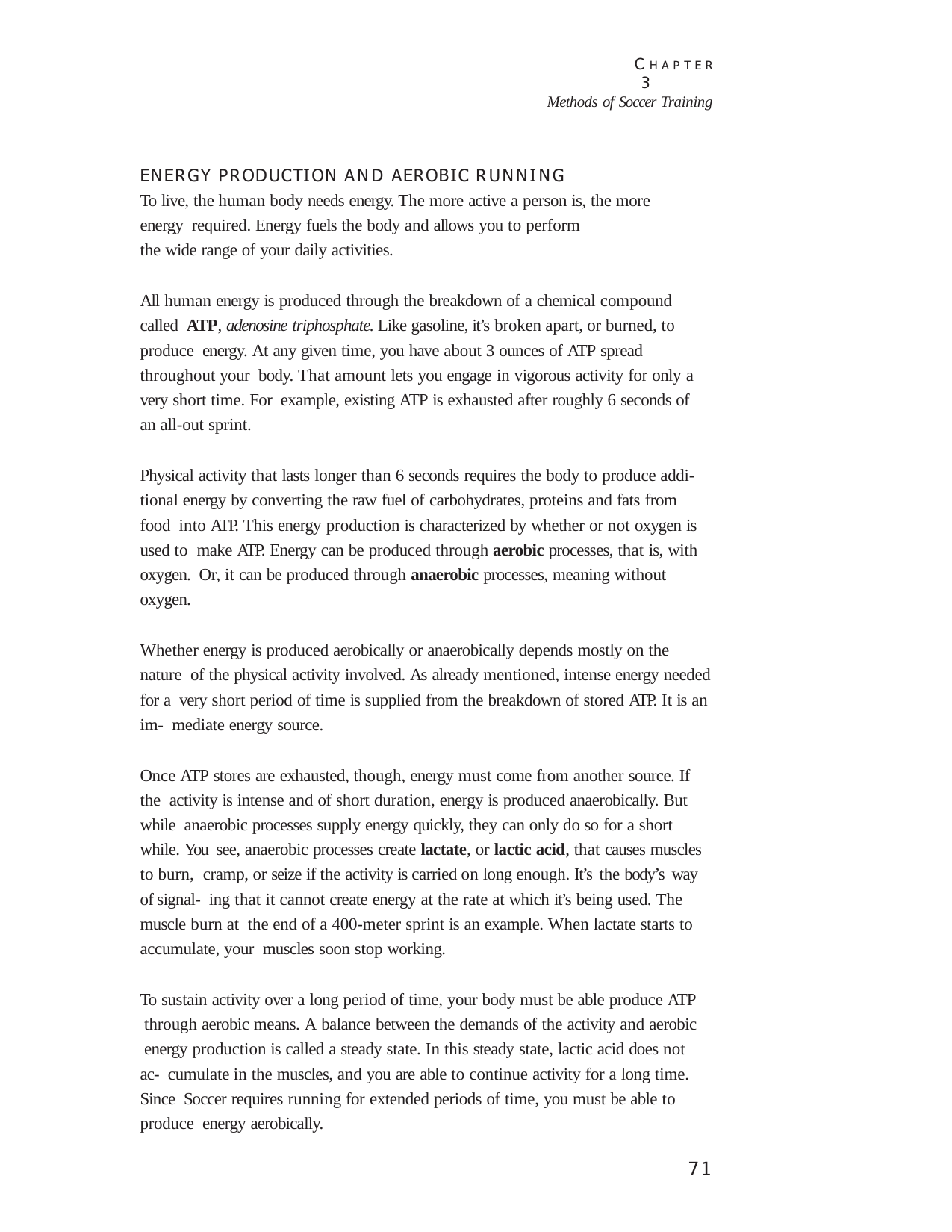

C H A P T E R   3
Methods of Soccer Training
ENERGY PRODUCTION AND AEROBIC RUNNING
To live, the human body needs energy. The more active a person is, the more energy  required. Energy fuels the body and allows you to perform
the wide range of your daily activities.

All human energy is produced through the breakdown of a chemical compound called  ATP, adenosine triphosphate. Like gasoline, it’s broken apart, or burned, to produce  energy. At any given time, you have about 3 ounces of ATP spread throughout your  body. That amount lets you engage in vigorous activity for only a very short time. For  example, existing ATP is exhausted after roughly 6 seconds of an all-out sprint.

Physical activity that lasts longer than 6 seconds requires the body to produce addi-  tional energy by converting the raw fuel of carbohydrates, proteins and fats from food  into ATP. This energy production is characterized by whether or not oxygen is used to  make ATP. Energy can be produced through aerobic processes, that is, with oxygen.  Or, it can be produced through anaerobic processes, meaning without oxygen.

Whether energy is produced aerobically or anaerobically depends mostly on the nature  of the physical activity involved. As already mentioned, intense energy needed for a  very short period of time is supplied from the breakdown of stored ATP. It is an im-  mediate energy source.

Once ATP stores are exhausted, though, energy must come from another source. If the  activity is intense and of short duration, energy is produced anaerobically. But while  anaerobic processes supply energy quickly, they can only do so for a short while. You  see, anaerobic processes create lactate, or lactic acid, that causes muscles to burn,  cramp, or seize if the activity is carried on long enough. It’s the body’s way of signal-  ing that it cannot create energy at the rate at which it’s being used. The muscle burn at  the end of a 400-meter sprint is an example. When lactate starts to accumulate, your  muscles soon stop working.

To sustain activity over a long period of time, your body must be able produce ATP  through aerobic means. A balance between the demands of the activity and aerobic  energy production is called a steady state. In this steady state, lactic acid does not ac-  cumulate in the muscles, and you are able to continue activity for a long time. Since  Soccer requires running for extended periods of time, you must be able to produce  energy aerobically.
71